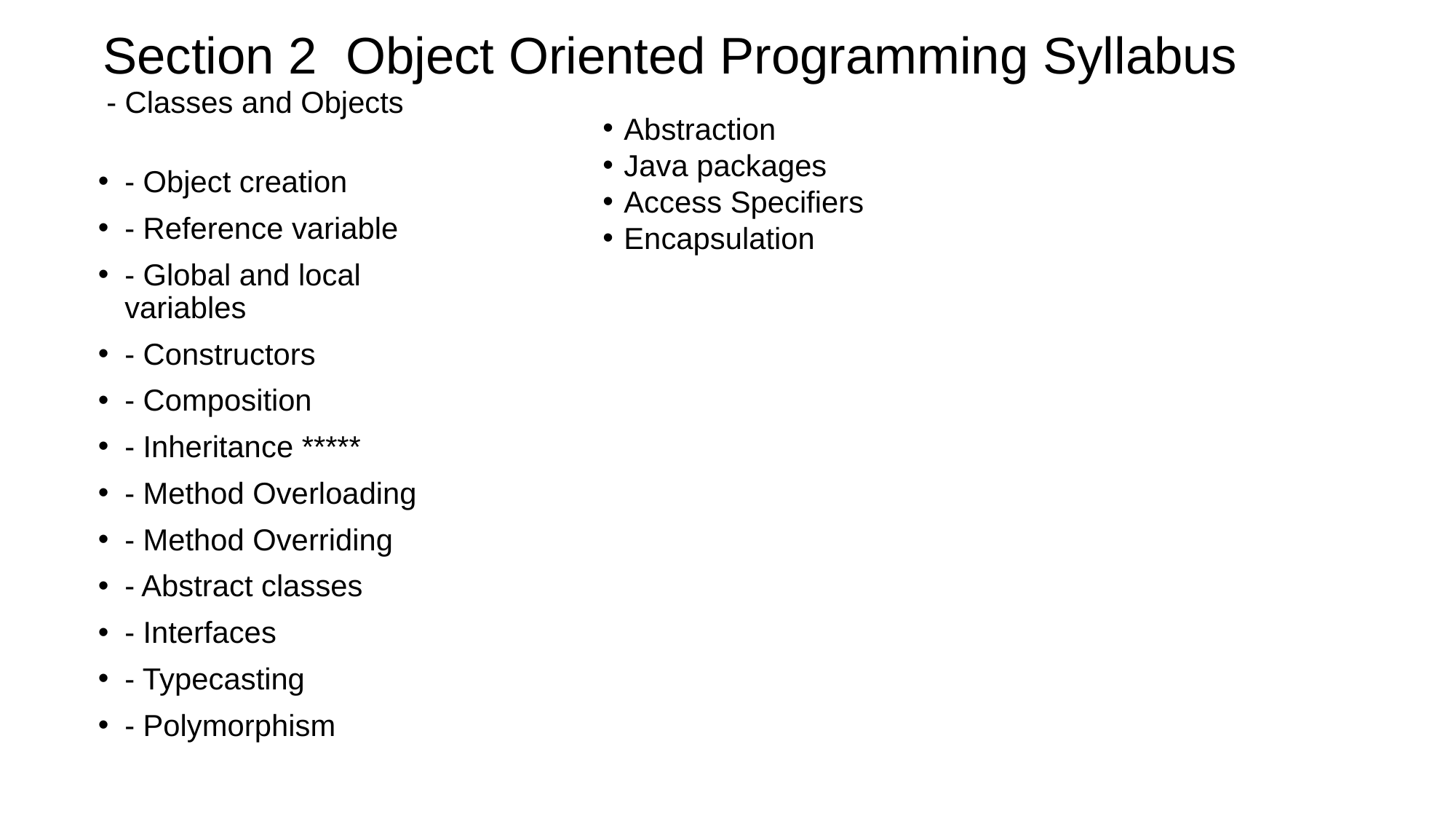

# Section 2  Object Oriented Programming Syllabus
 - Classes and Objects
- Object creation
- Reference variable
- Global and local variables
- Constructors
- Composition
- Inheritance *****
- Method Overloading
- Method Overriding
- Abstract classes
- Interfaces
- Typecasting
- Polymorphism
Abstraction
Java packages
Access Specifiers
Encapsulation